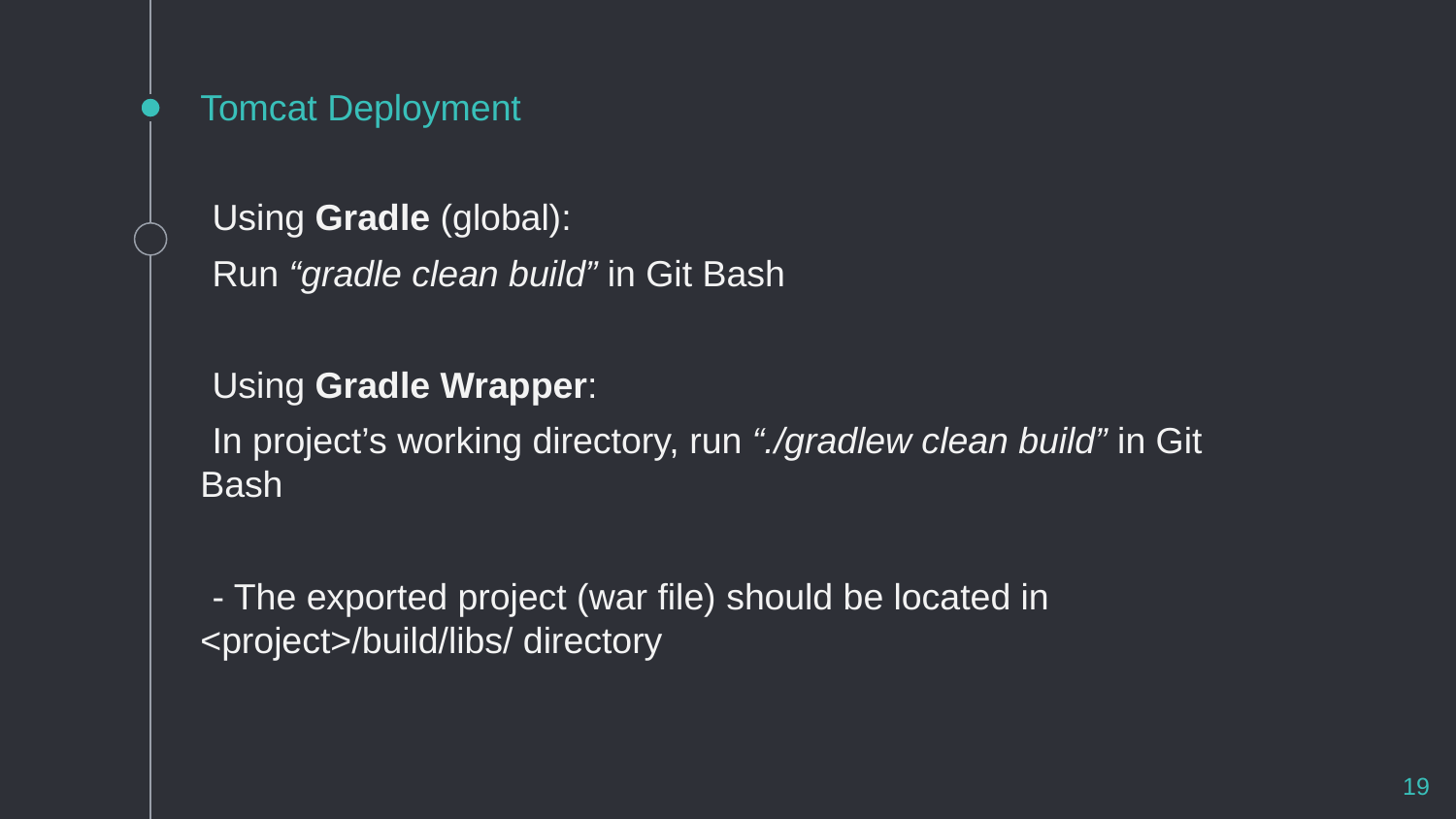

# Tomcat Deployment
Using Gradle (global):
Run “gradle clean build” in Git Bash

Using Gradle Wrapper:
In project’s working directory, run “./gradlew clean build” in Git Bash

- The exported project (war file) should be located in <project>/build/libs/ directory

19